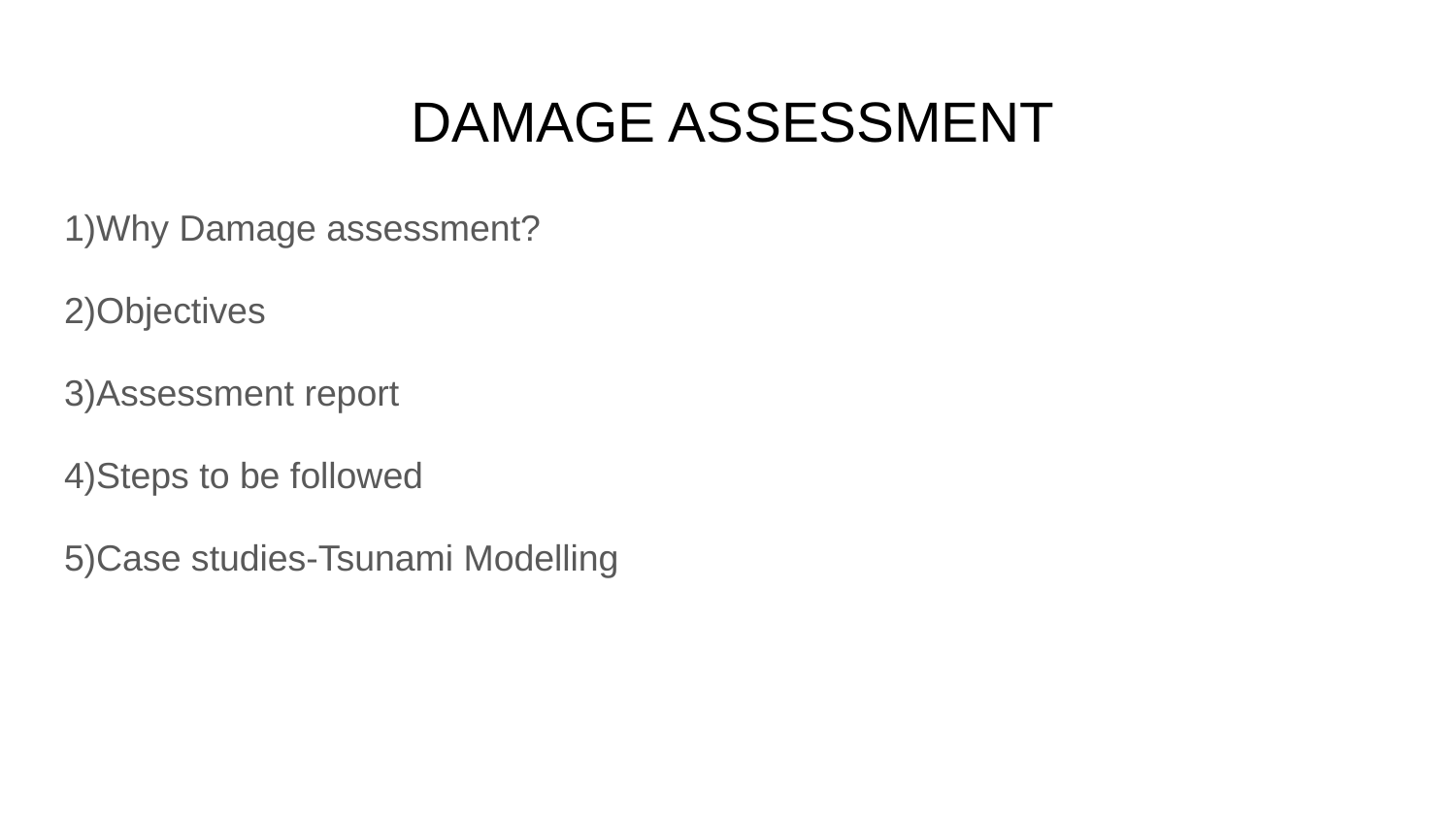

# DAMAGE ASSESSMENT
1)Why Damage assessment?
2)Objectives
3)Assessment report
4)Steps to be followed
5)Case studies-Tsunami Modelling